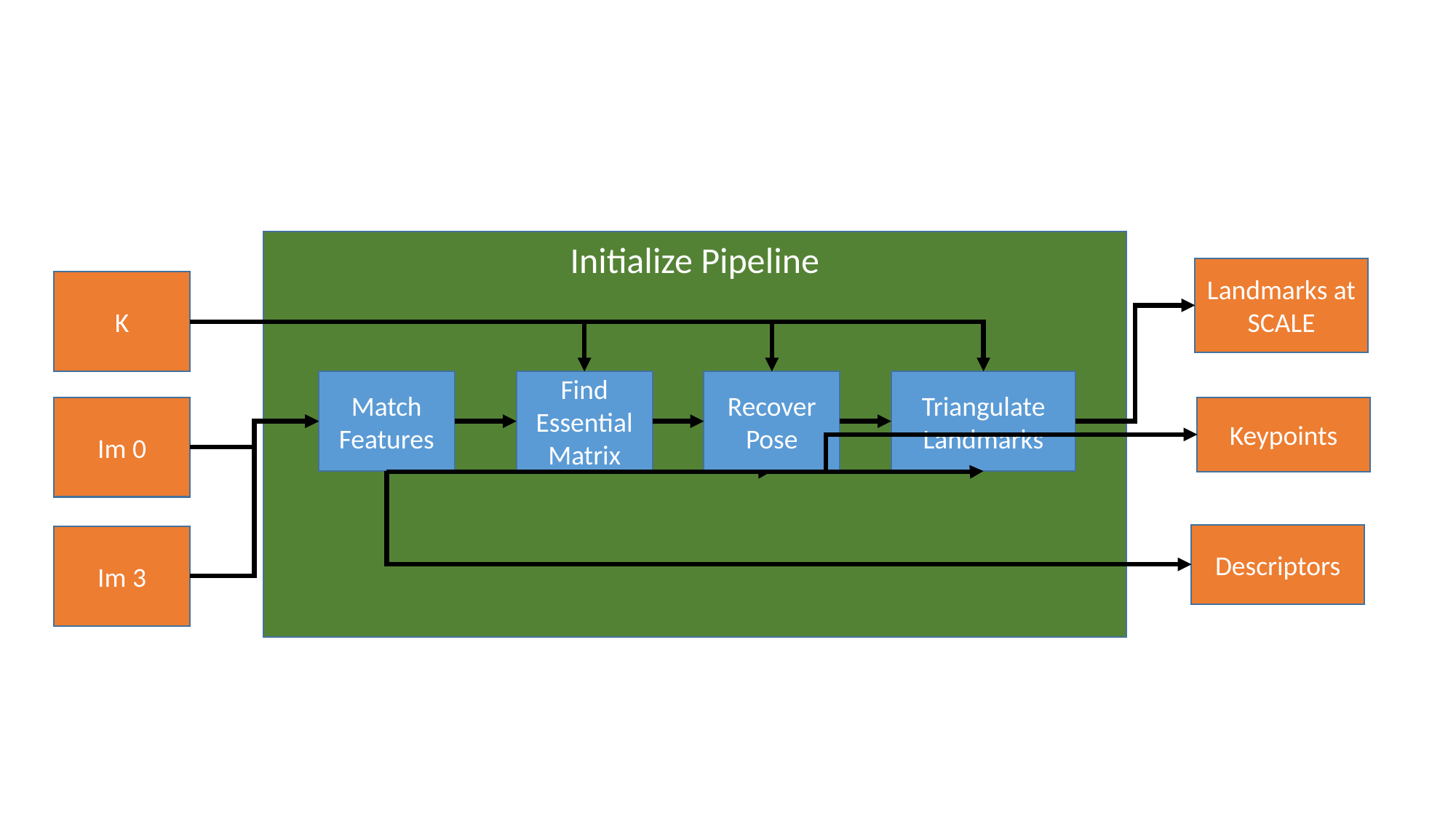

Initialize Pipeline
Landmarks at SCALE
K
Triangulate Landmarks
Recover Pose
Find Essential Matrix
Match Features
Im 0
Keypoints
Descriptors
Im 3